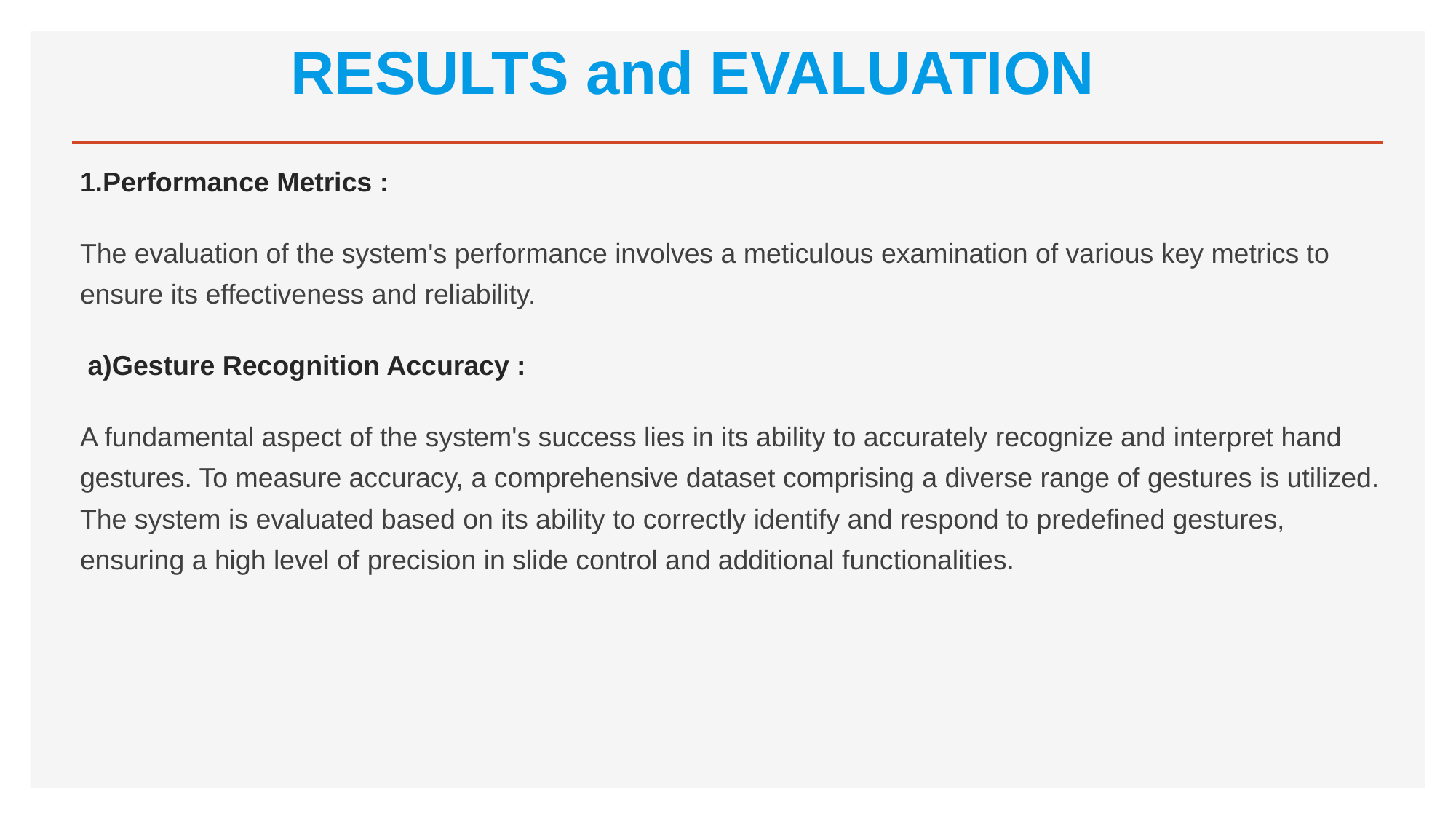

# RESULTS and EVALUATION
1.Performance Metrics :
The evaluation of the system's performance involves a meticulous examination of various key metrics to ensure its effectiveness and reliability.
 a)Gesture Recognition Accuracy :
A fundamental aspect of the system's success lies in its ability to accurately recognize and interpret hand gestures. To measure accuracy, a comprehensive dataset comprising a diverse range of gestures is utilized. The system is evaluated based on its ability to correctly identify and respond to predefined gestures, ensuring a high level of precision in slide control and additional functionalities.

.